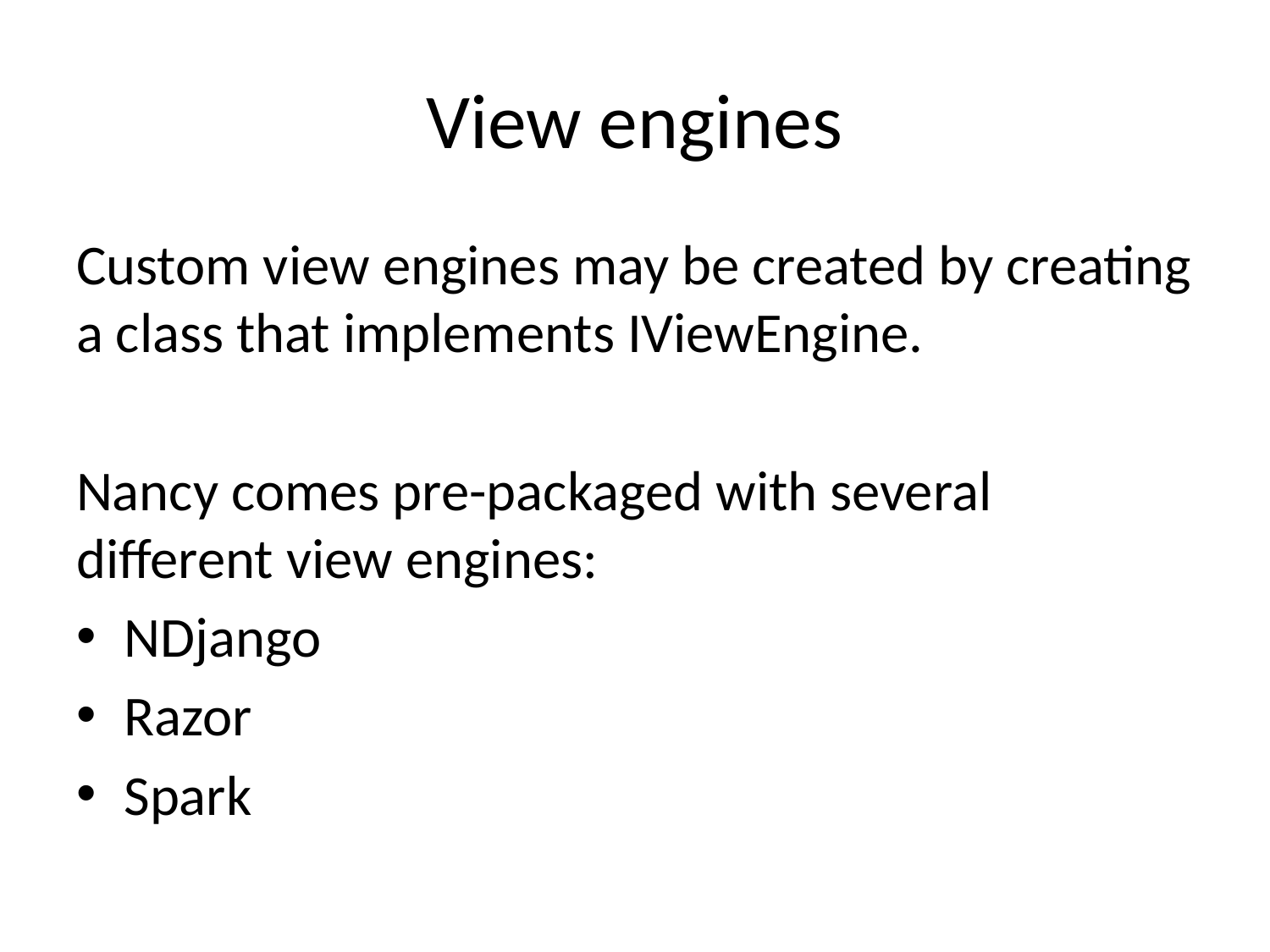

# View engines
Custom view engines may be created by creating a class that implements IViewEngine.

Nancy comes pre-packaged with several different view engines:
NDjango
Razor
Spark